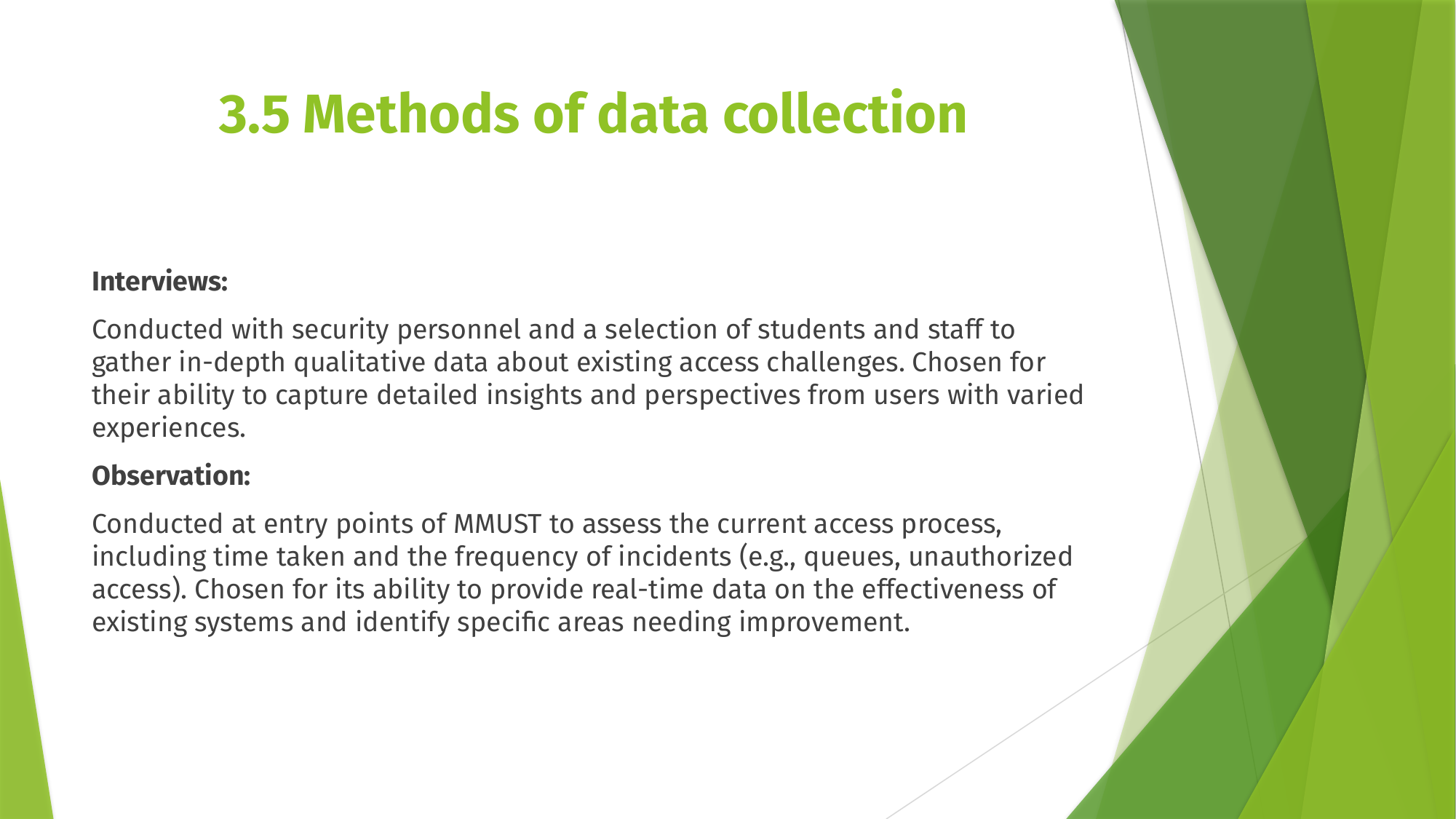

# 3.5 Methods of data collection
Interviews:
Conducted with security personnel and a selection of students and staff to gather in-depth qualitative data about existing access challenges. Chosen for their ability to capture detailed insights and perspectives from users with varied experiences.
Observation:
Conducted at entry points of MMUST to assess the current access process, including time taken and the frequency of incidents (e.g., queues, unauthorized access). Chosen for its ability to provide real-time data on the effectiveness of existing systems and identify specific areas needing improvement.